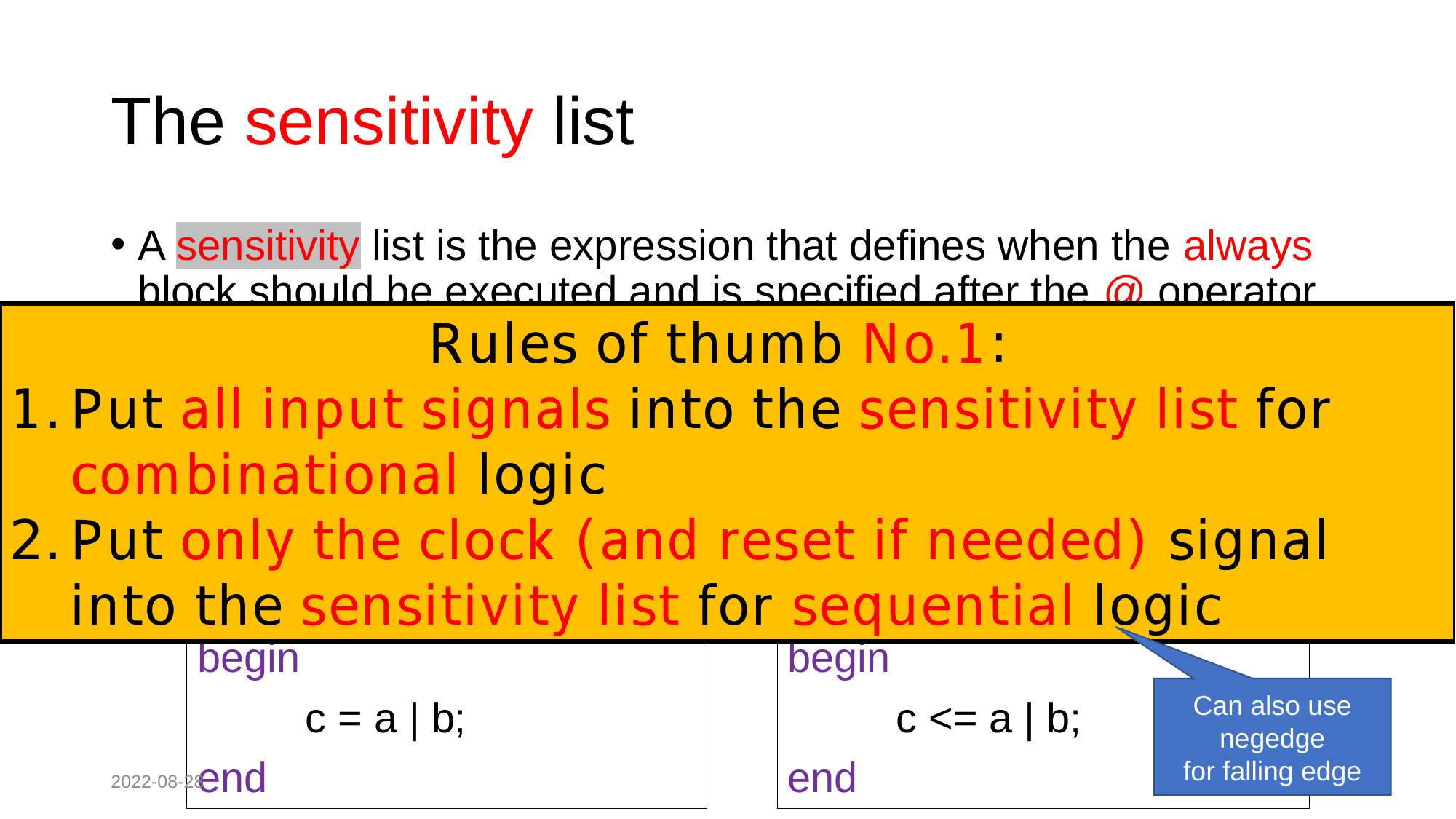

# The sensitivity list
A sensitivity list is the expression that defines when the always block should be executed and is specified after the @ operator within parentheses ( ).
Sensitivity list is the key to differentiate combinational logic and sequential logic.
Rules of thumb No.1:
Put all input signals into the sensitivity list for combinational logic
Put only the clock (and reset if needed) signal into the sensitivity list for sequential logic
Execute always block whenever value of “a” or “b” change – combinational logic
Execute always block only on the rising edge of signal clk – sequential lock
always @ (a, b)
begin
	c = a | b;
end

always @ (posedge clk)
begin
	c <= a | b;
end

Can also use negedge
for falling edge
2022-08-28
10